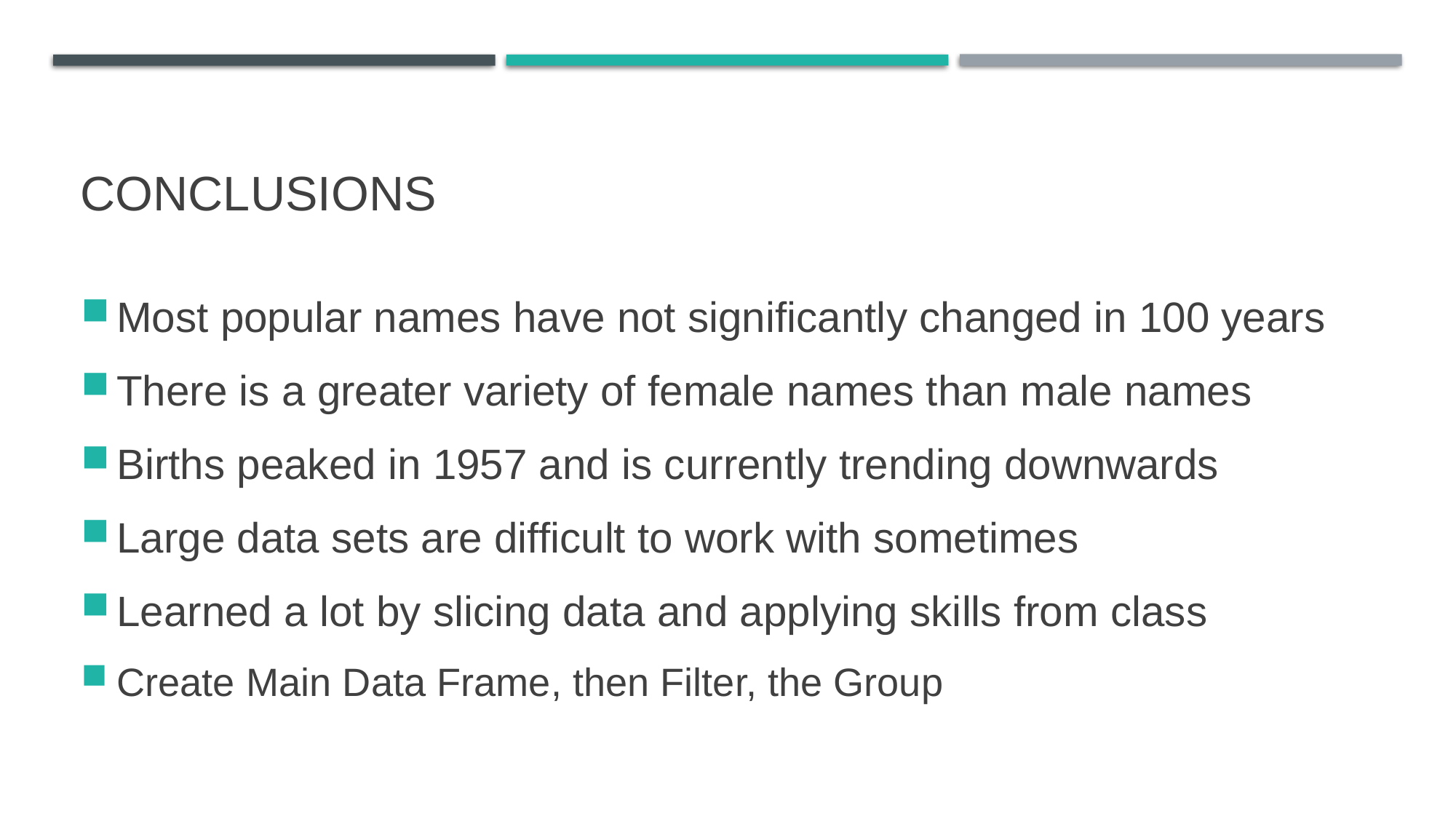

# conclusions
Most popular names have not significantly changed in 100 years
There is a greater variety of female names than male names
Births peaked in 1957 and is currently trending downwards
Large data sets are difficult to work with sometimes
Learned a lot by slicing data and applying skills from class
Create Main Data Frame, then Filter, the Group